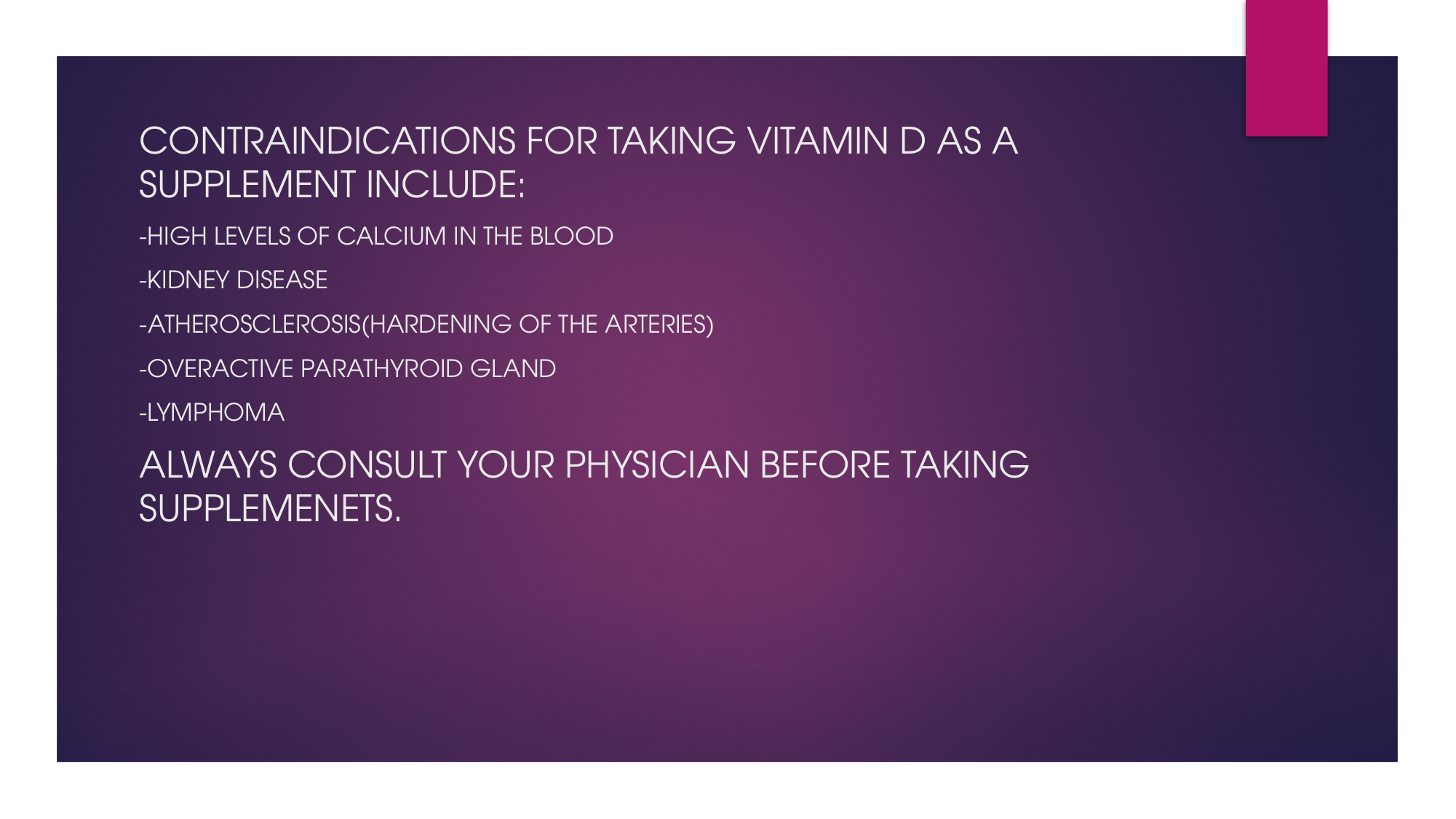

#
Contraindications for taking vitamin d as a supplement include:
-High levels of calcium in the blood
-kidney disease
-Atherosclerosis(hardening of the arteries)
-overactive parathyroid gland
-lymphoma
Always consult your physician before taking supplemenets.